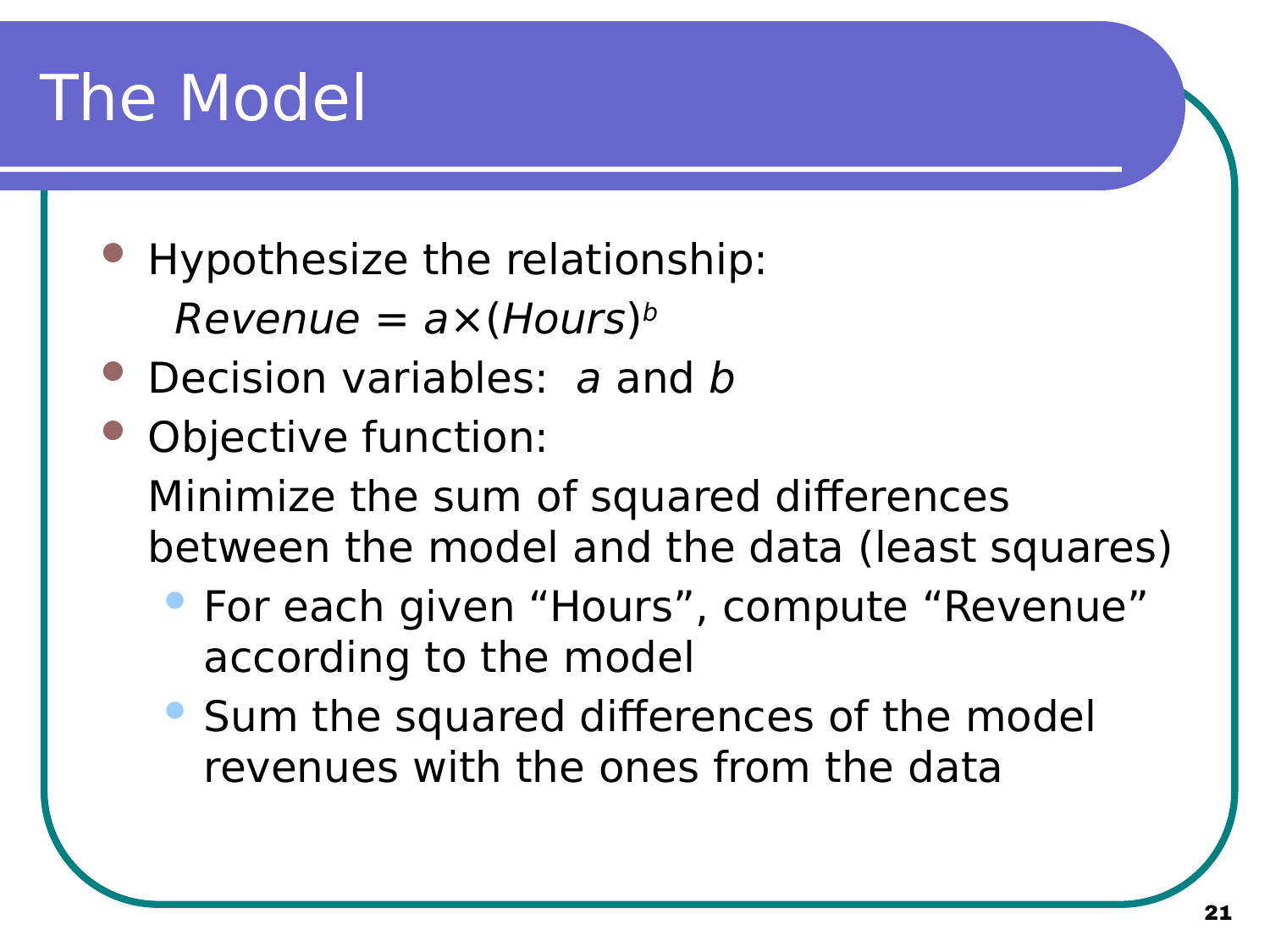

# The Model
Hypothesize the relationship:
	  Revenue = a×(Hours)b
Decision variables:  a and b
Objective function:
	Minimize the sum of squared differences between the model and the data (least squares)
For each given “Hours”, compute “Revenue” according to the model
Sum the squared differences of the model revenues with the ones from the data
21